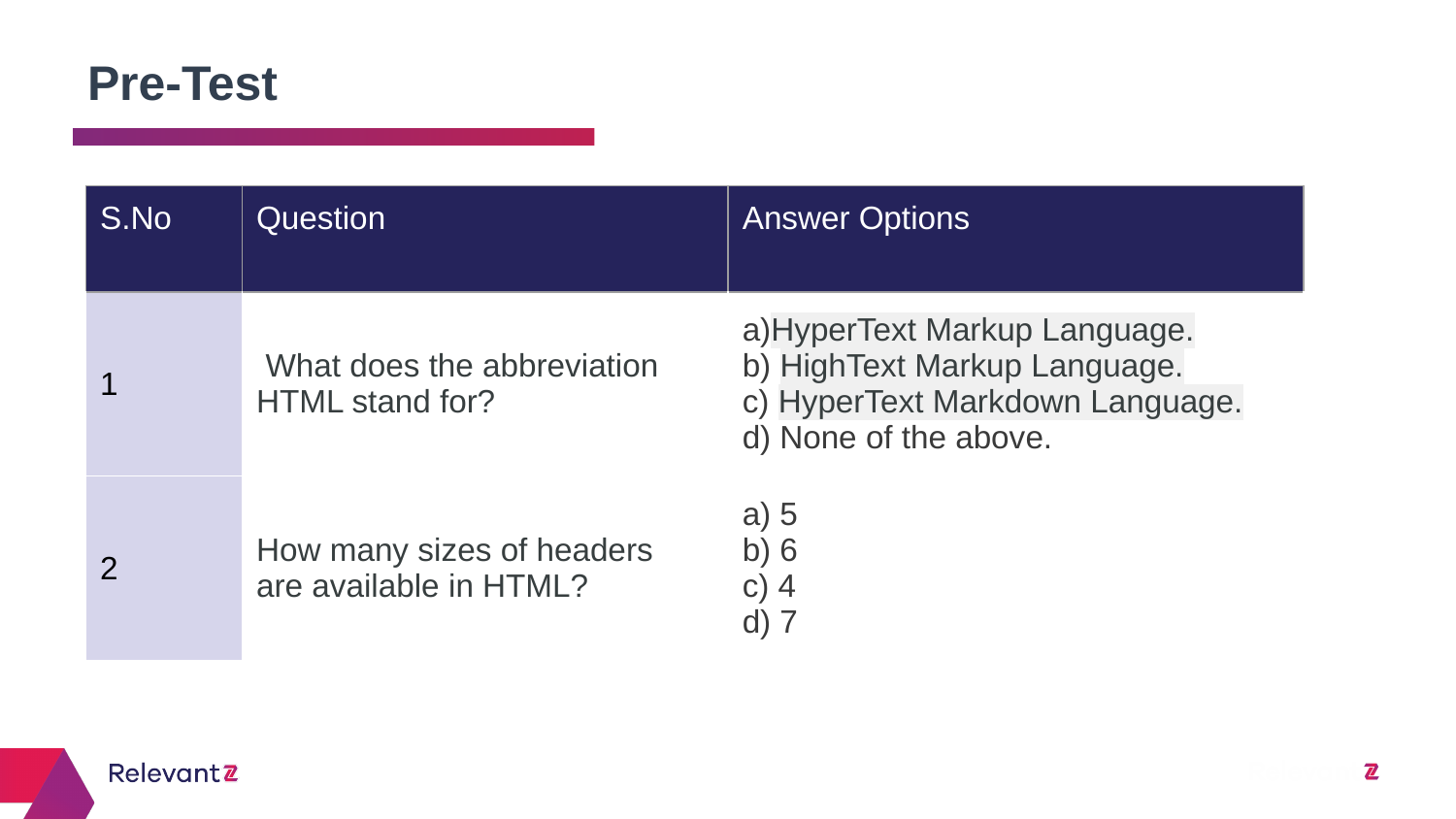

Pre-Test
| S.No | Question | Answer Options |
| --- | --- | --- |
| 1 | What does the abbreviation HTML stand for? | a)HyperText Markup Language. b) HighText Markup Language. c) HyperText Markdown Language. d) None of the above. |
| 2 | How many sizes of headers are available in HTML? | a) 5 b) 6 c) 4 d) 7 |